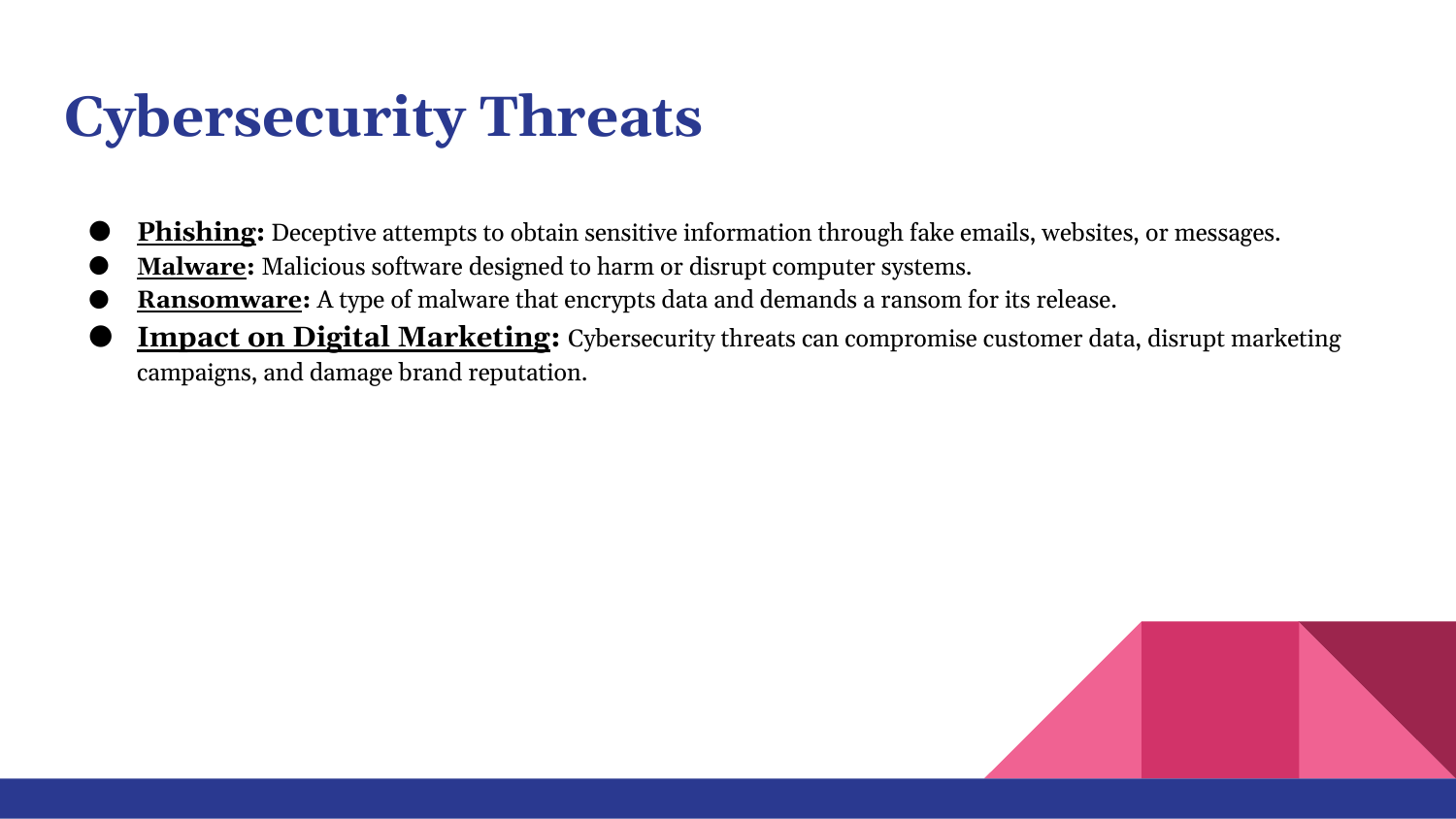

# Cybersecurity Threats
Phishing: Deceptive attempts to obtain sensitive information through fake emails, websites, or messages.
Malware: Malicious software designed to harm or disrupt computer systems.
Ransomware: A type of malware that encrypts data and demands a ransom for its release.
Impact on Digital Marketing: Cybersecurity threats can compromise customer data, disrupt marketing campaigns, and damage brand reputation.